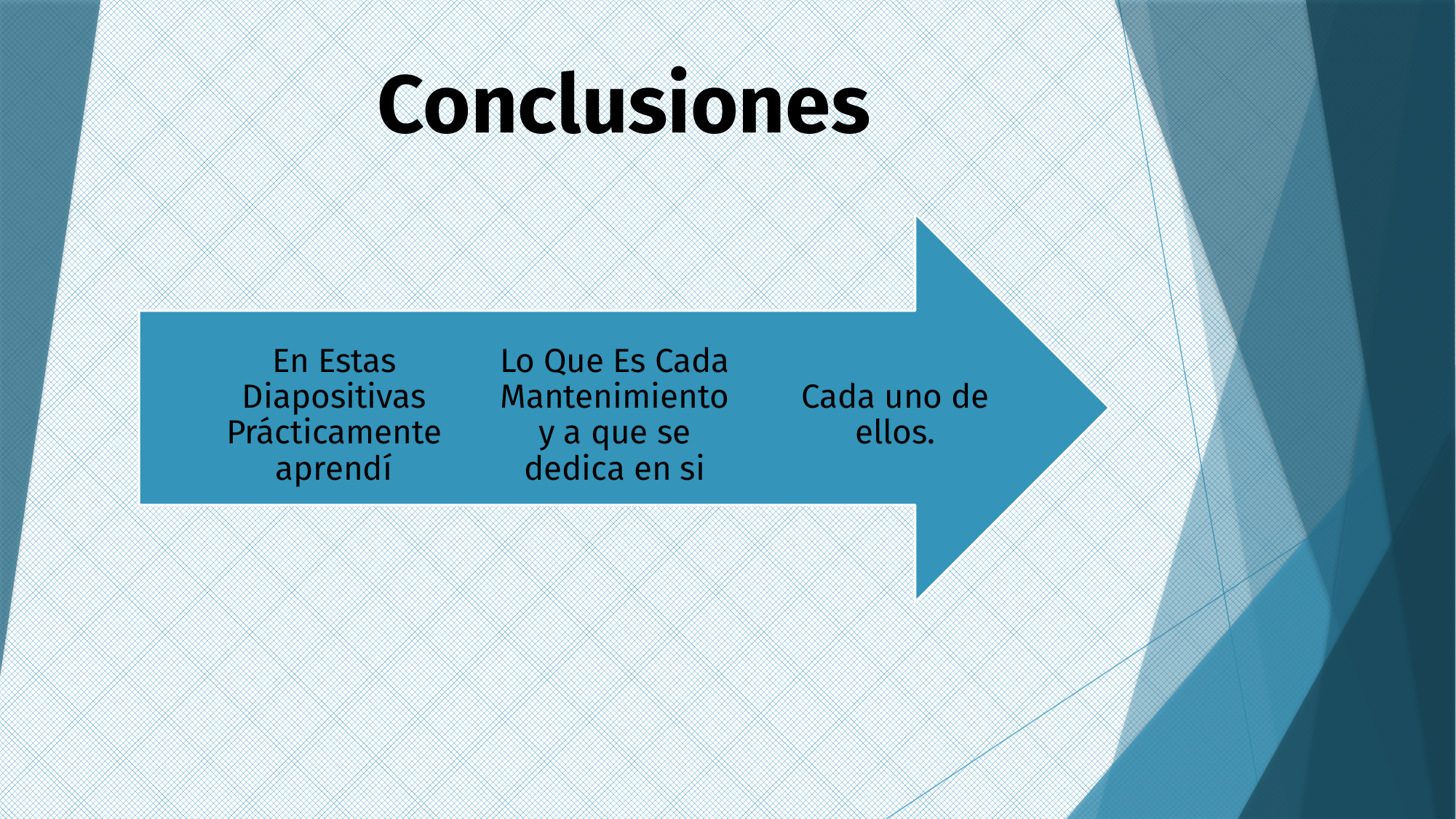

Conclusiones
Cada uno de ellos.
Lo Que Es Cada Mantenimiento y a que se dedica en si
En Estas Diapositivas Prácticamente aprendí